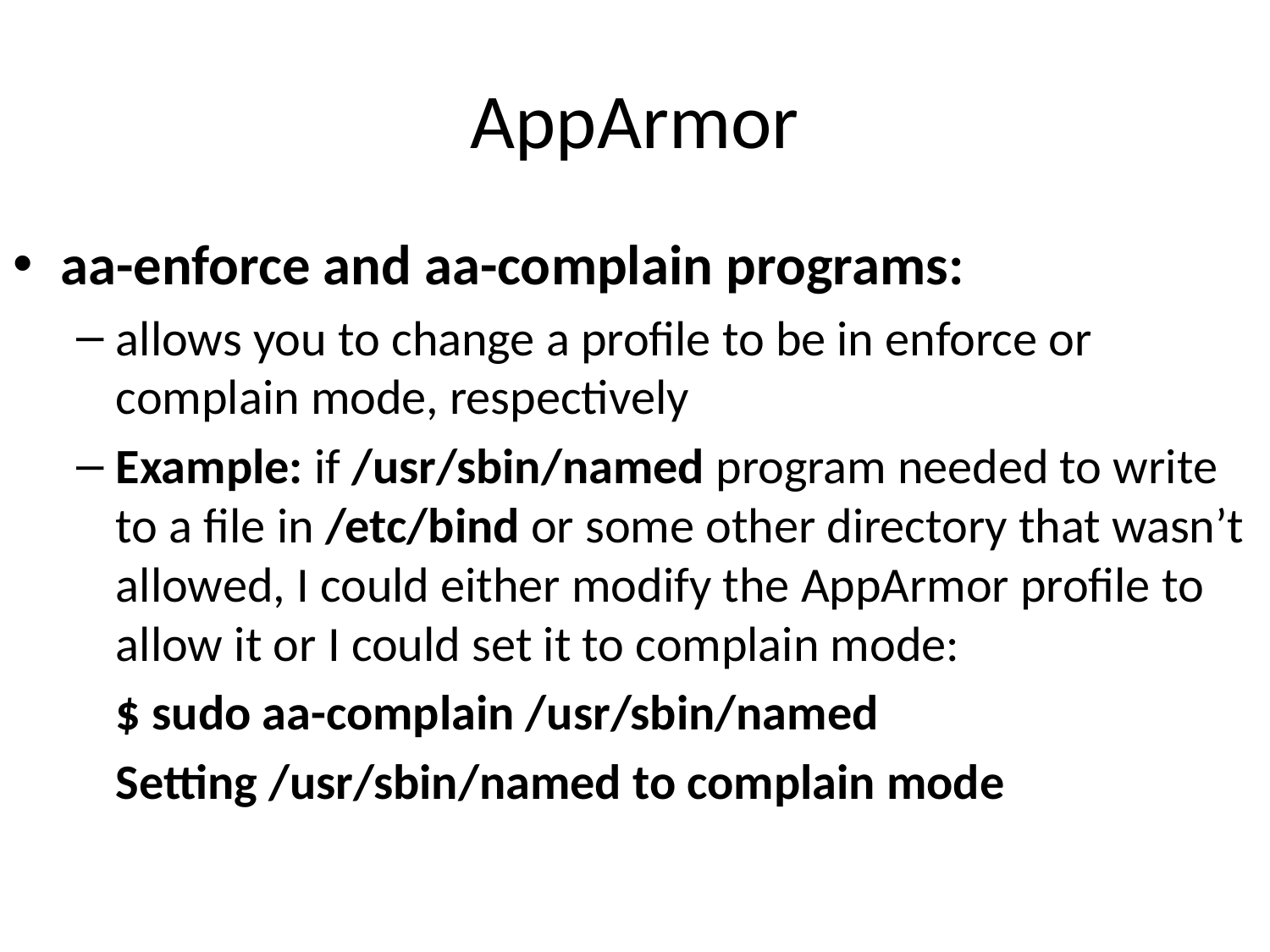

# AppArmor
aa-enforce and aa-complain programs:
allows you to change a profile to be in enforce or complain mode, respectively
Example: if /usr/sbin/named program needed to write to a file in /etc/bind or some other directory that wasn’t allowed, I could either modify the AppArmor profile to allow it or I could set it to complain mode:
	$ sudo aa-complain /usr/sbin/named
	Setting /usr/sbin/named to complain mode